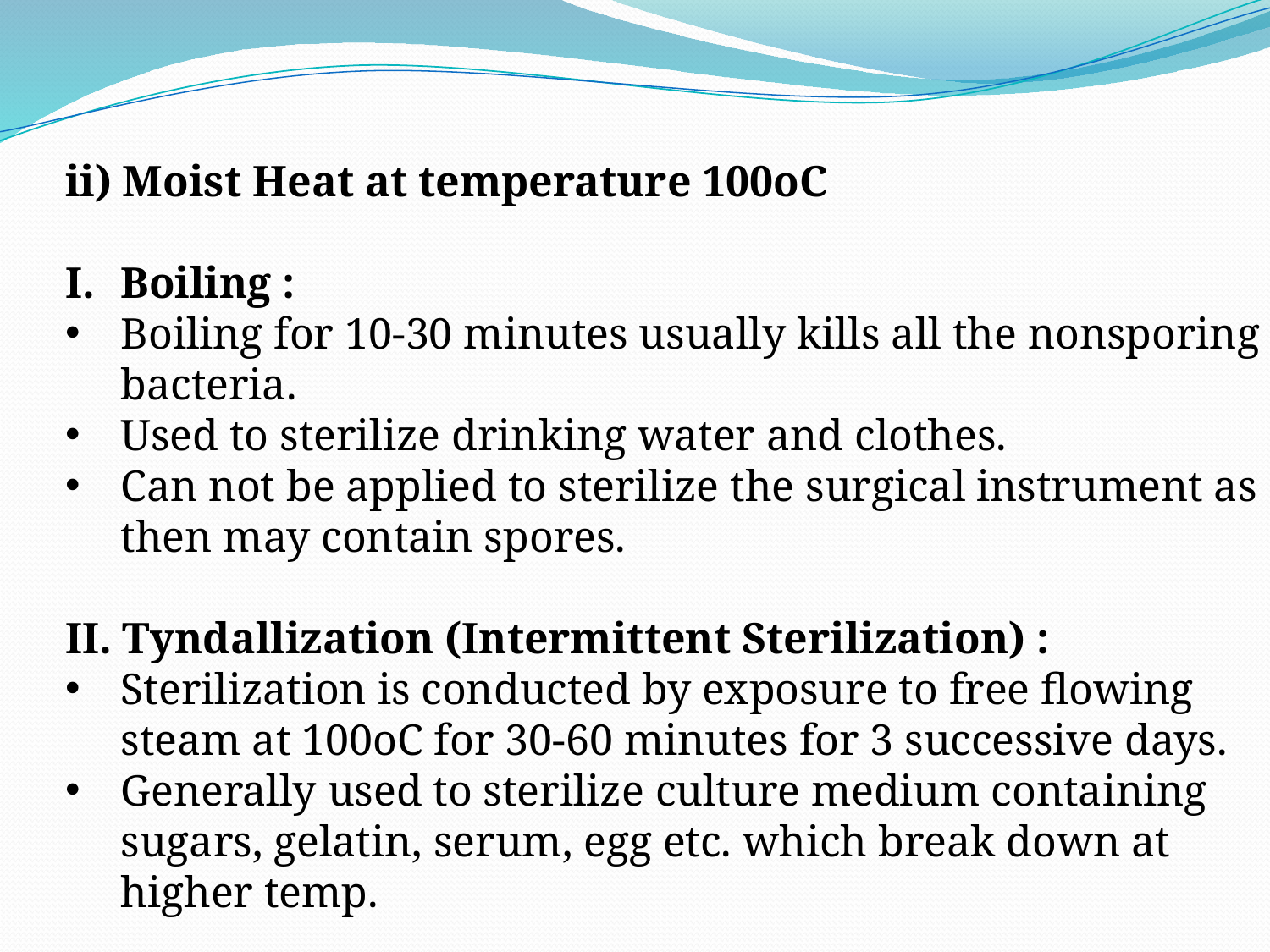

ii) Moist Heat at temperature 100oC

Boiling :
Boiling for 10-30 minutes usually kills all the nonsporing bacteria.
Used to sterilize drinking water and clothes.
Can not be applied to sterilize the surgical instrument as then may contain spores.

II. Tyndallization (Intermittent Sterilization) :
Sterilization is conducted by exposure to free flowing steam at 100oC for 30-60 minutes for 3 successive days.
Generally used to sterilize culture medium containing sugars, gelatin, serum, egg etc. which break down at higher temp.